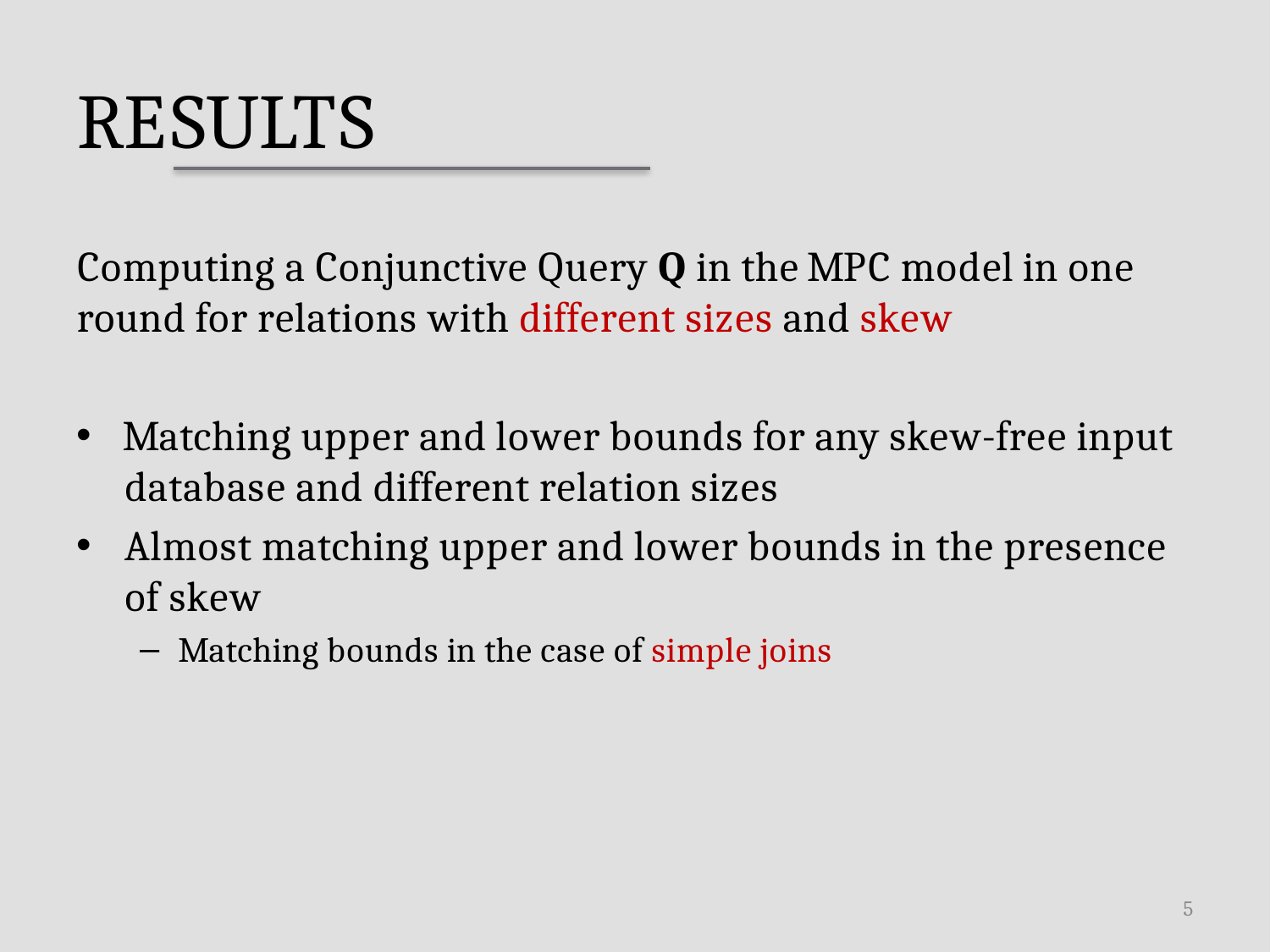

# Results
Computing a Conjunctive Query Q in the MPC model in one round for relations with different sizes and skew

Matching upper and lower bounds for any skew-free input database and different relation sizes
Almost matching upper and lower bounds in the presence of skew
Matching bounds in the case of simple joins
5